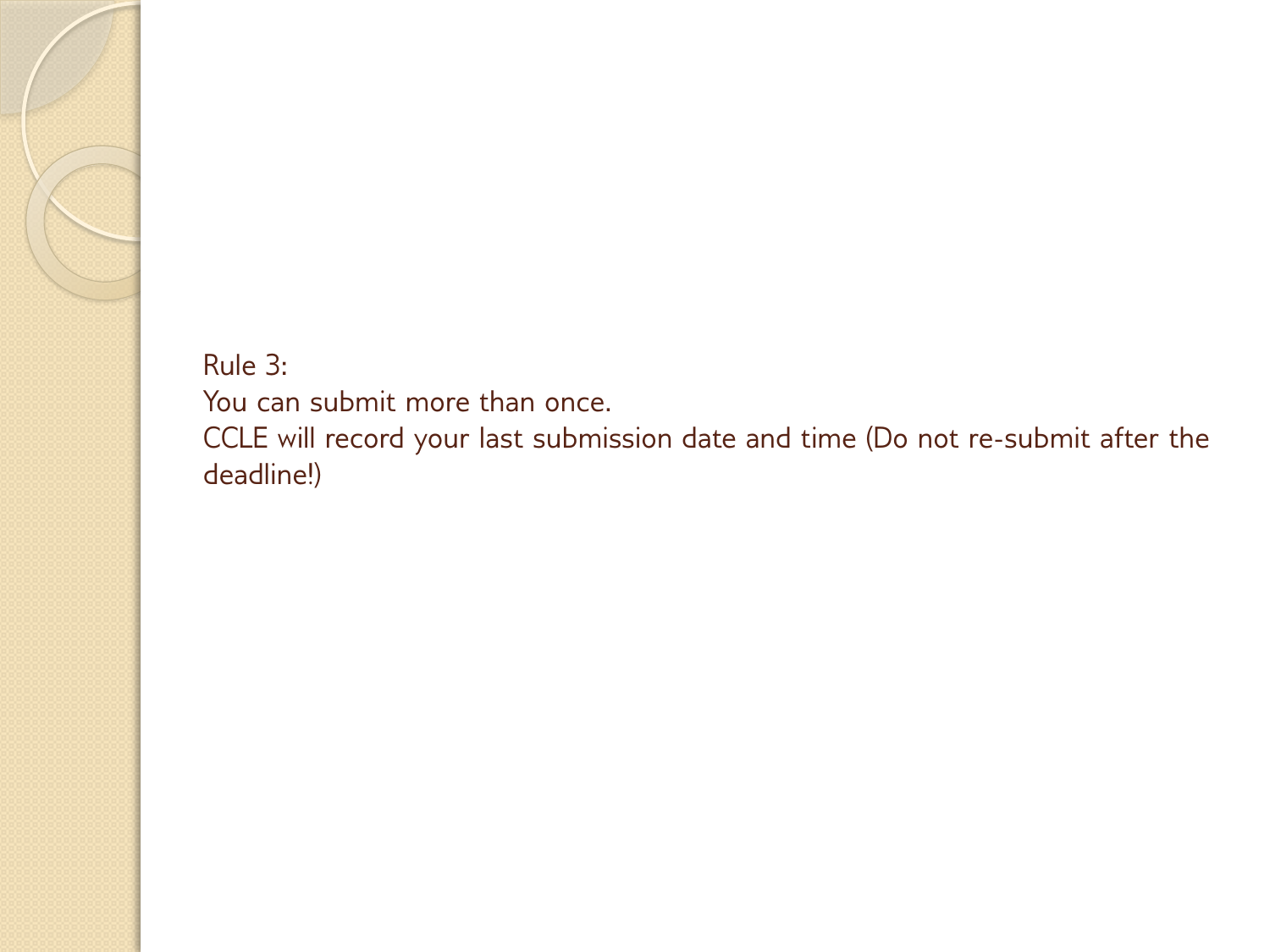

# Rule 3: You can submit more than once. CCLE will record your last submission date and time (Do not re-submit after the deadline!)